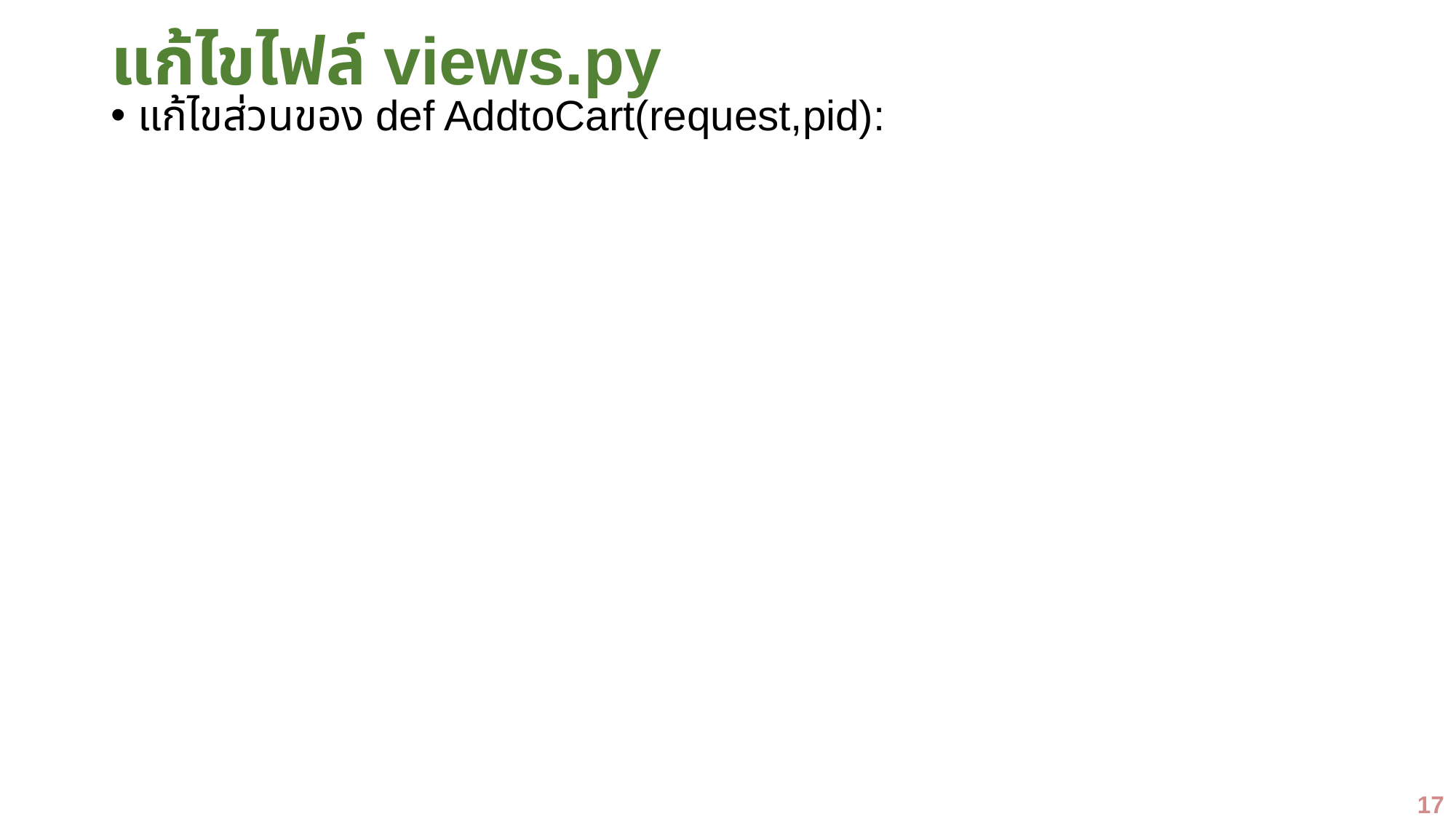

# แก้ไขไฟล์ views.py
แก้ไขส่วนของ def AddtoCart(request,pid):
17